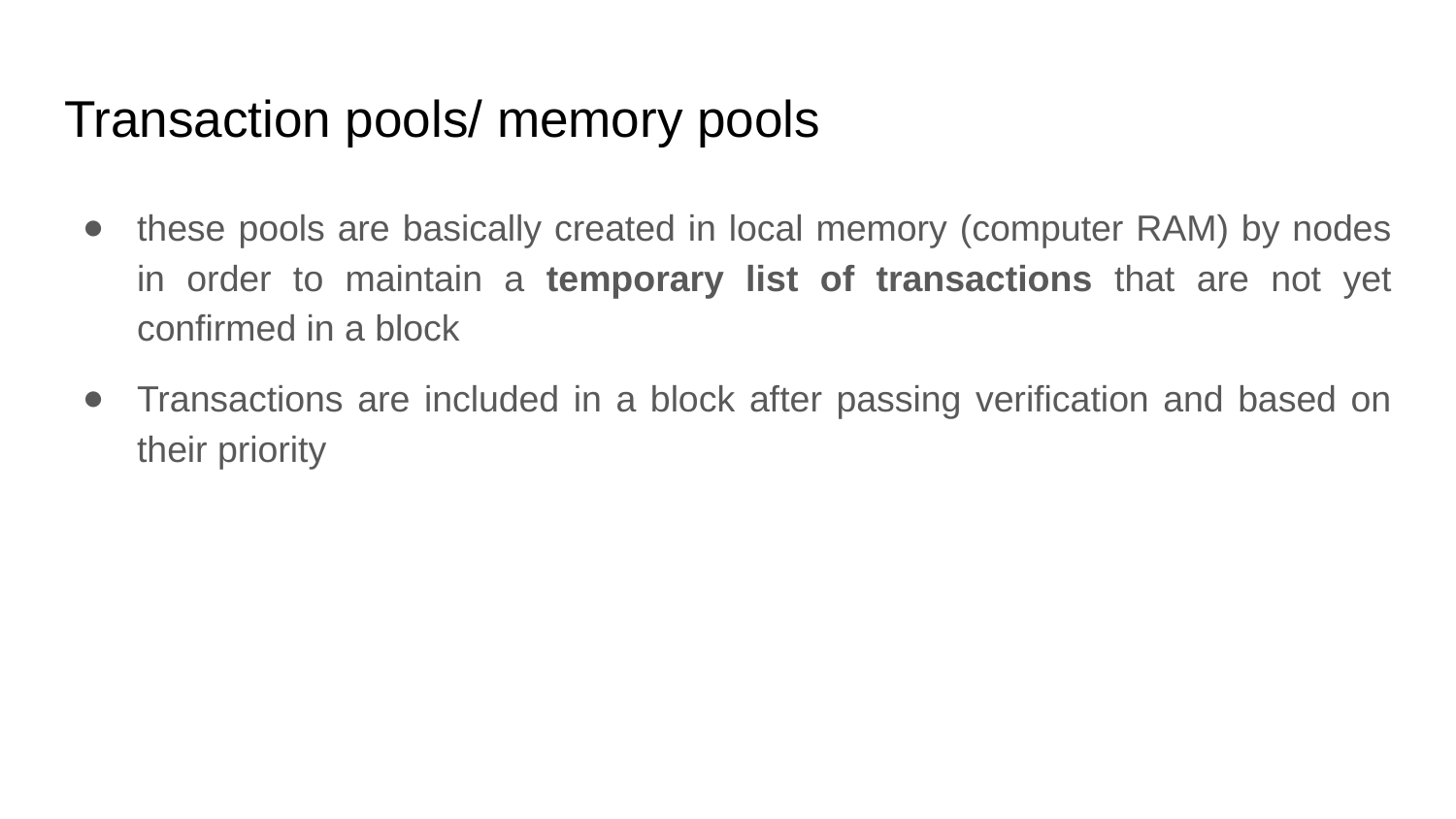

# Transaction pools/ memory pools
these pools are basically created in local memory (computer RAM) by nodes in order to maintain a temporary list of transactions that are not yet confirmed in a block
Transactions are included in a block after passing verification and based on their priority